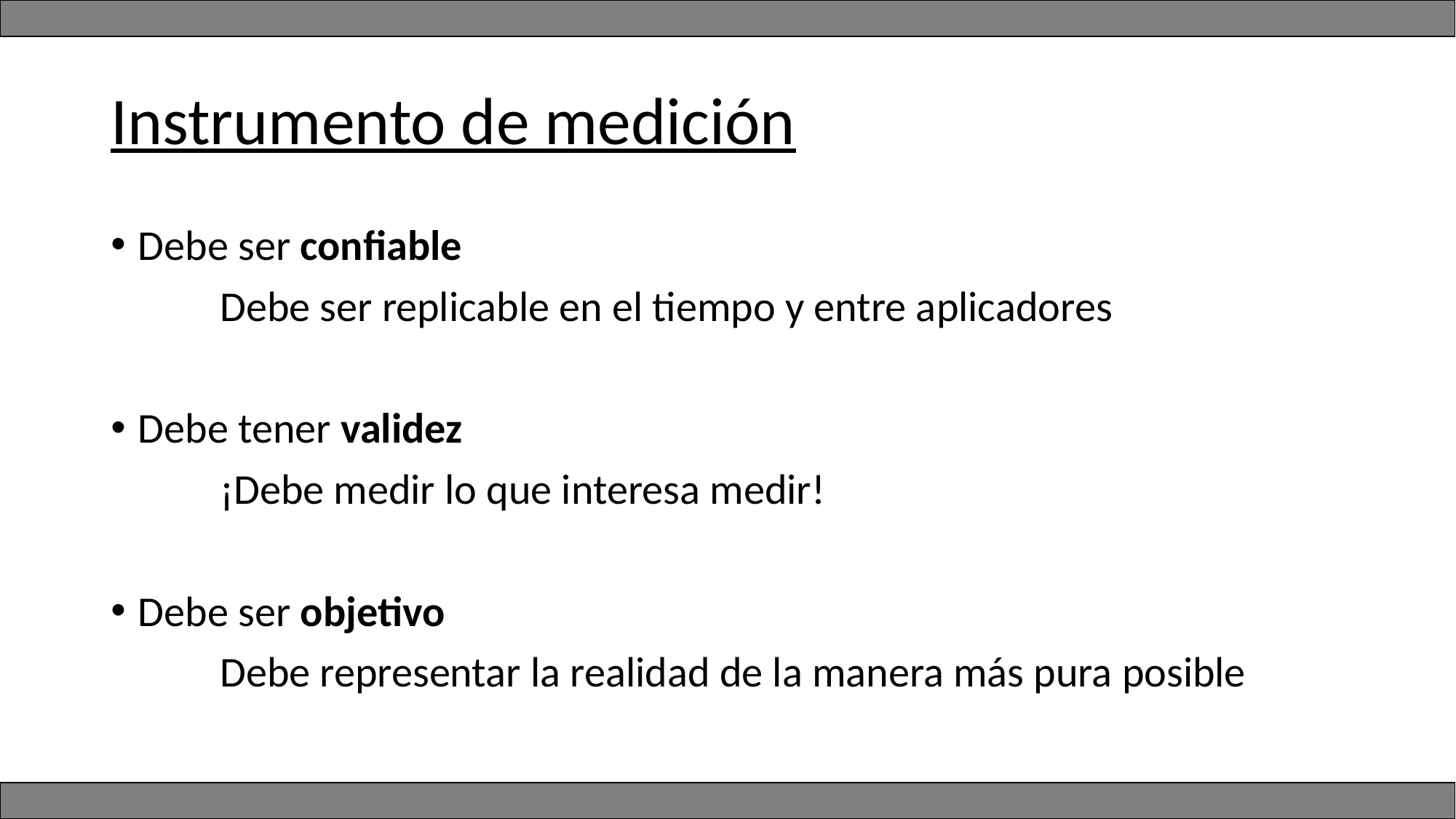

# Instrumento de medición
Debe ser confiable
	Debe ser replicable en el tiempo y entre aplicadores

Debe tener validez
	¡Debe medir lo que interesa medir!

Debe ser objetivo
	Debe representar la realidad de la manera más pura posible